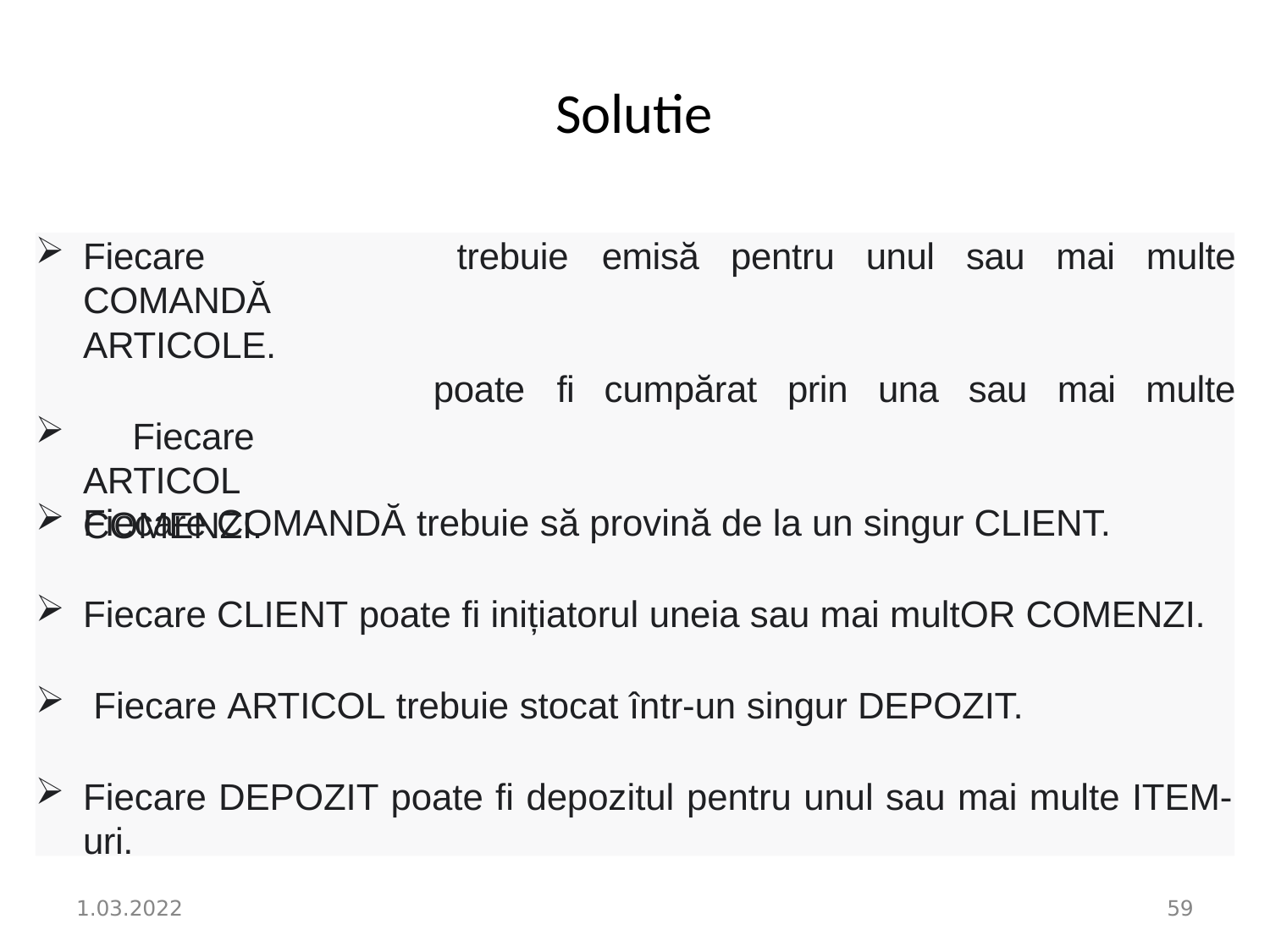

# Solutie
Fiecare	COMANDĂ ARTICOLE.

	Fiecare	ARTICOL COMENZI.
trebuie	emisă	pentru	unul	sau	mai	multe

poate	fi	cumpărat	prin	una	sau	mai	multe
Fiecare COMANDĂ trebuie să provină de la un singur CLIENT.

Fiecare CLIENT poate fi inițiatorul uneia sau mai multOR COMENZI.

Fiecare ARTICOL trebuie stocat într-un singur DEPOZIT.

Fiecare DEPOZIT poate fi depozitul pentru unul sau mai multe ITEM- uri.
1.03.2022
59